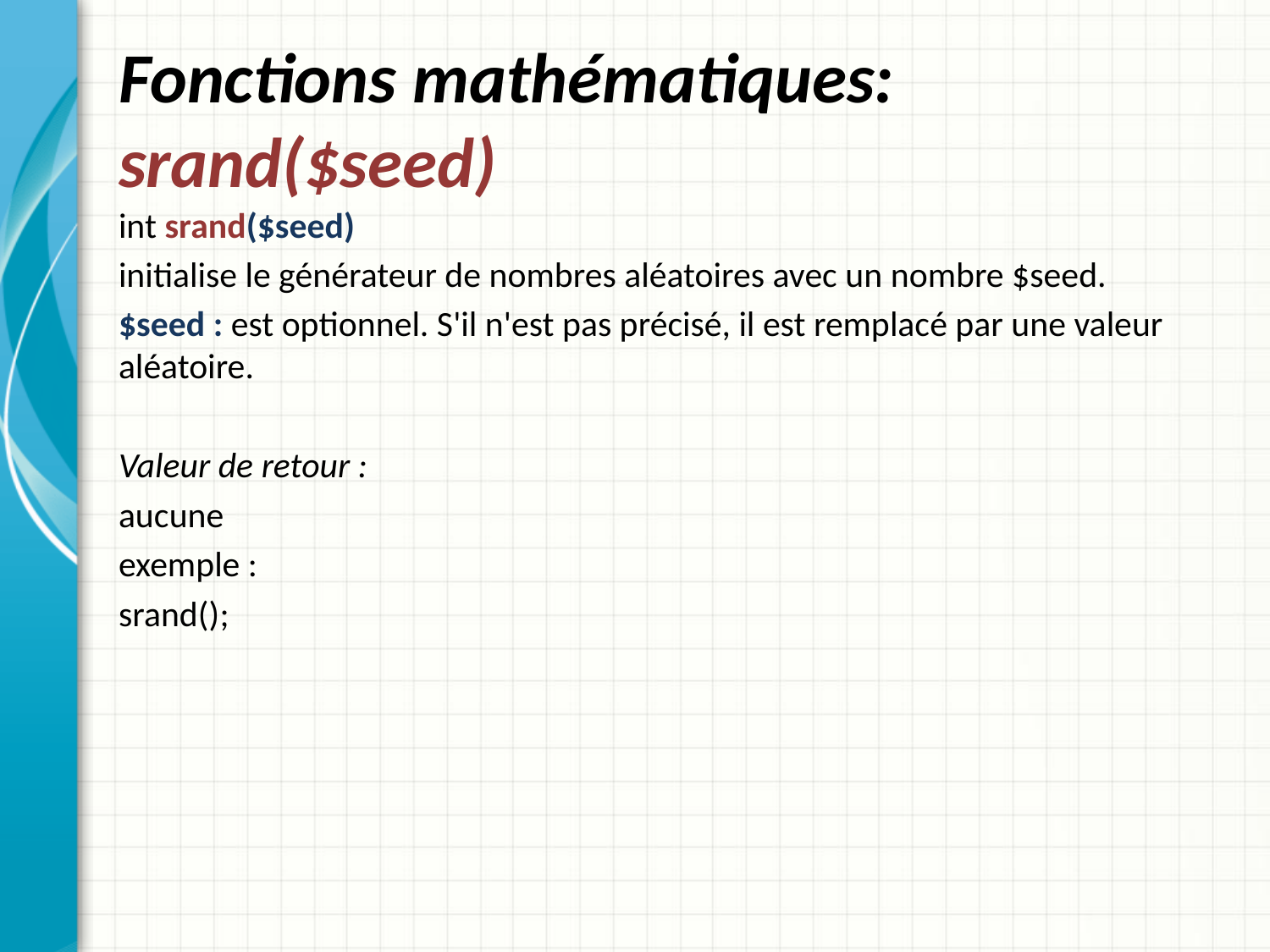

# Fonctions mathématiques: srand($seed)
int srand($seed)
initialise le générateur de nombres aléatoires avec un nombre $seed.
$seed : est optionnel. S'il n'est pas précisé, il est remplacé par une valeur aléatoire.

Valeur de retour :
aucune
exemple :
srand();